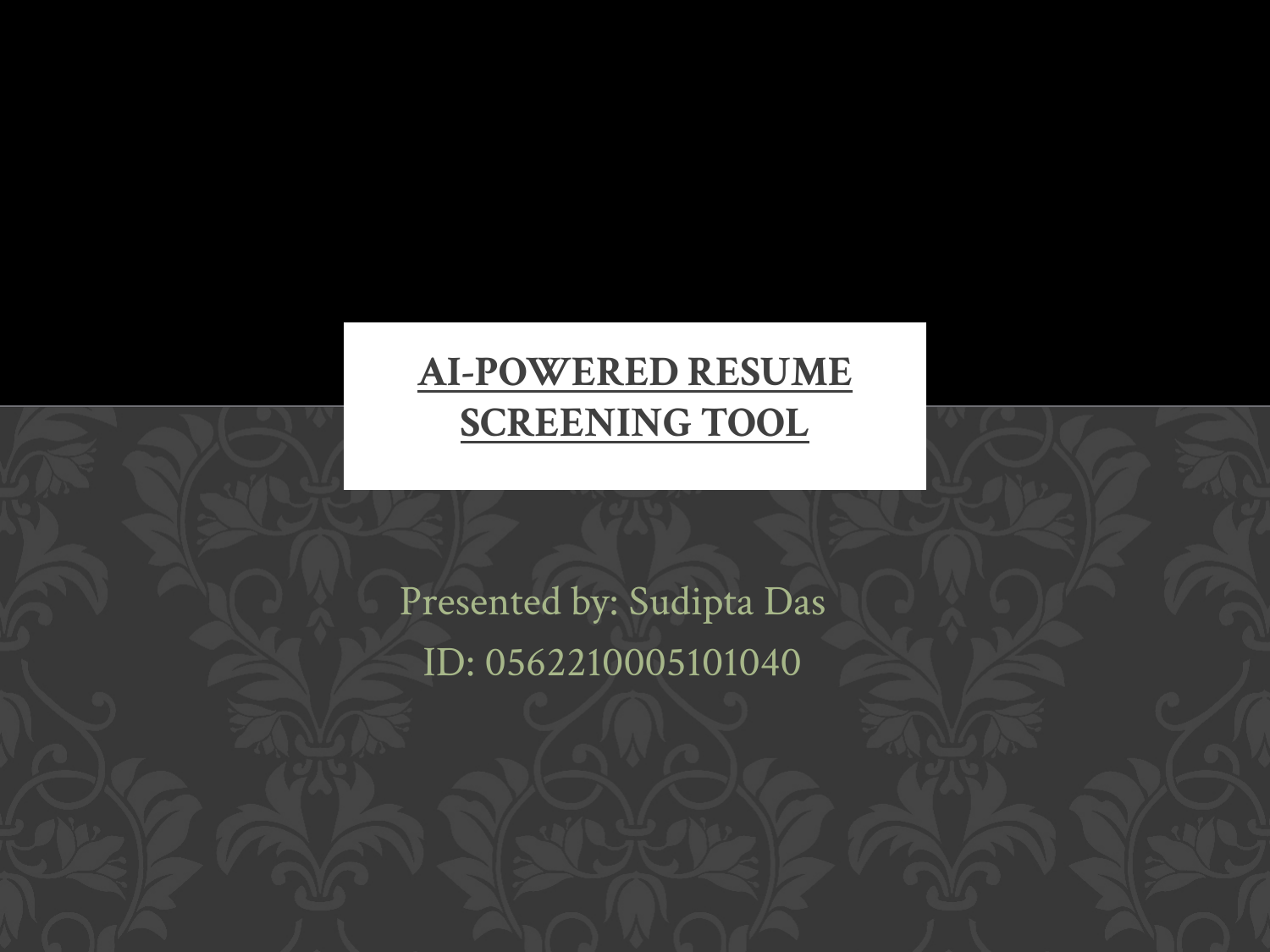

# AI-Powered Resume Screening Tool
Presented by: Sudipta Das
ID: 0562210005101040